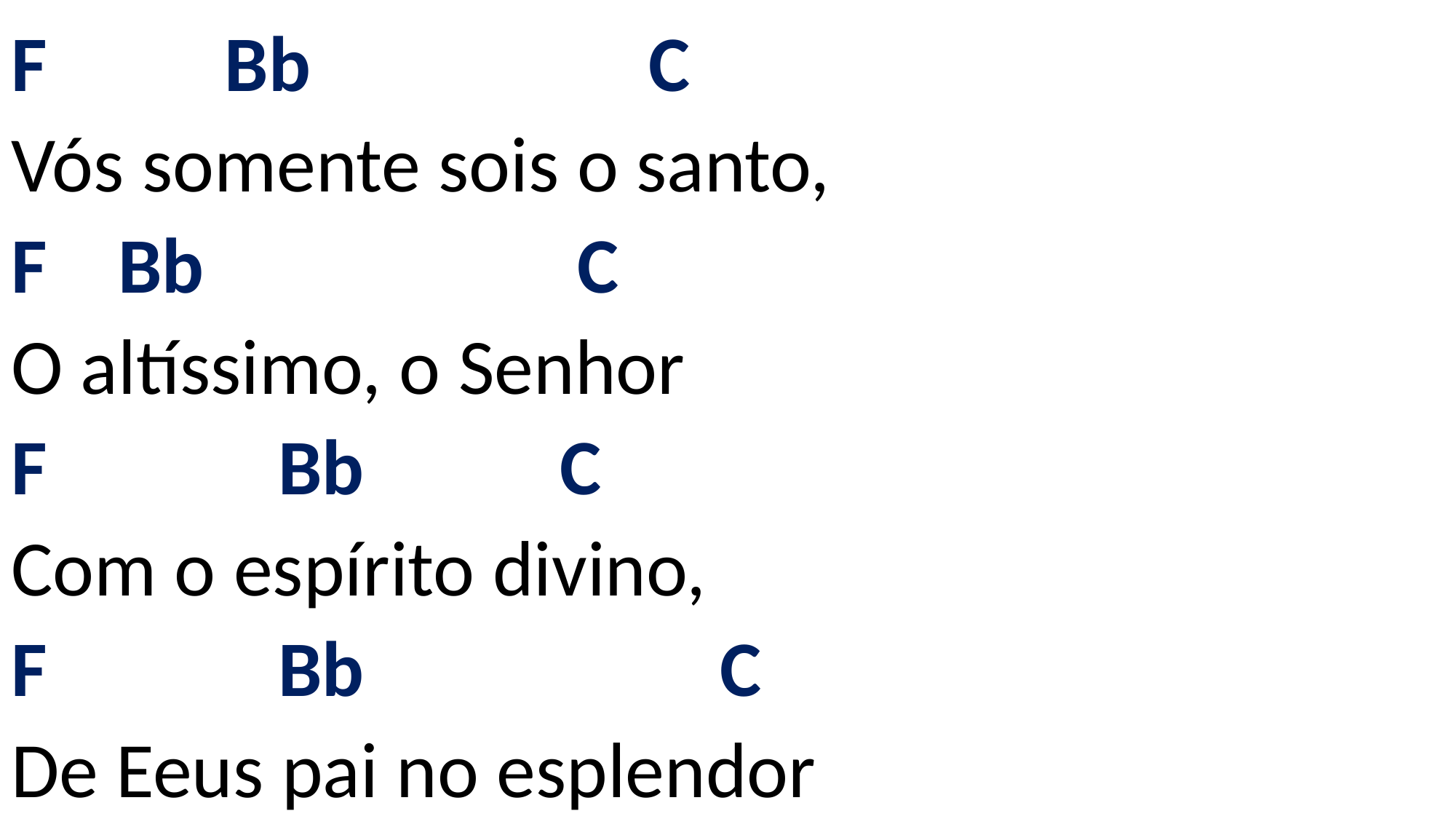

# F          Bb                   C Vós somente sois o santo, F    Bb                     C O altíssimo, o Senhor F             Bb           C Com o espírito divino, F             Bb                    C De Eeus pai no esplendor